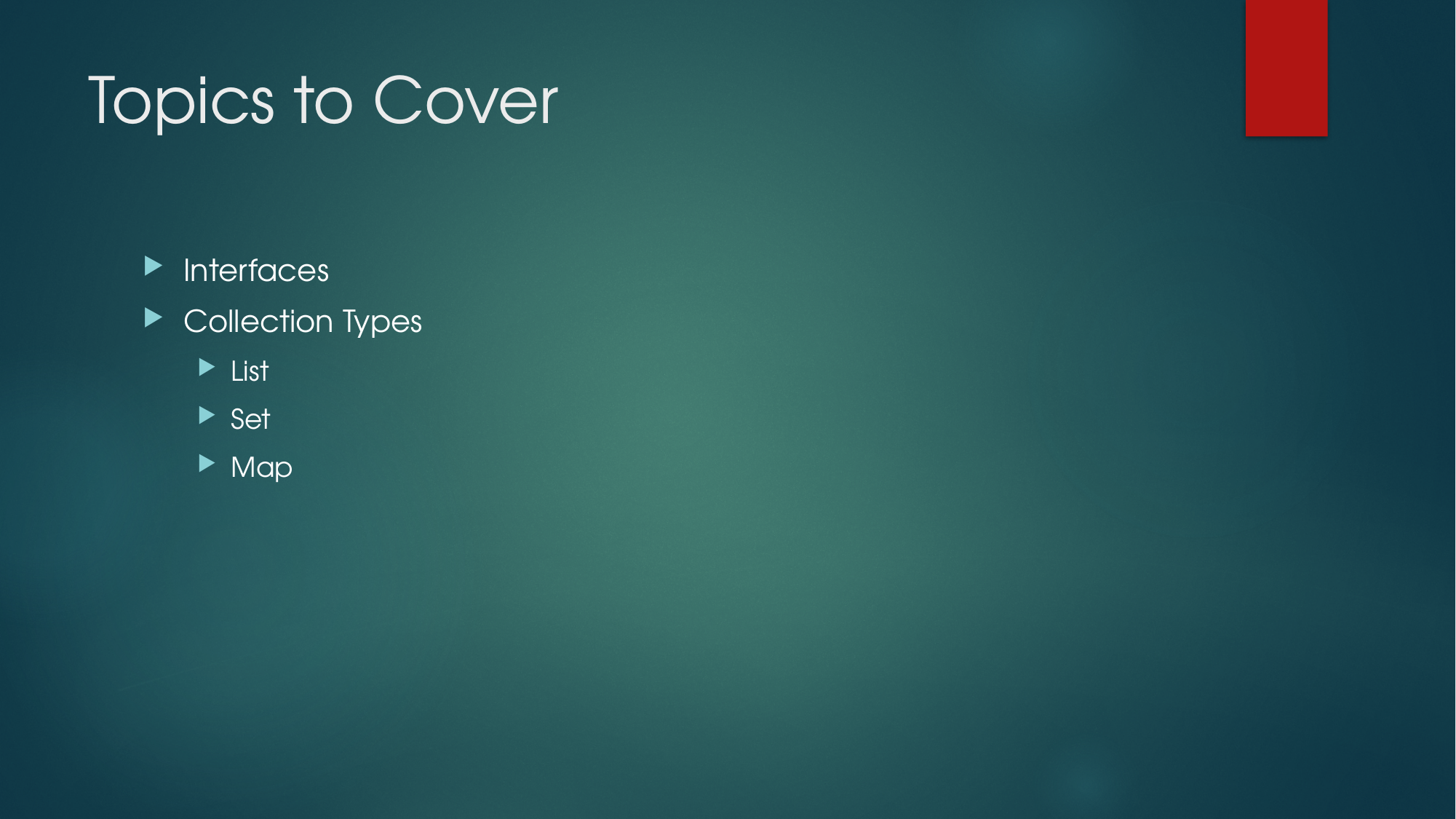

# Topics to Cover
Interfaces
Collection Types
List
Set
Map